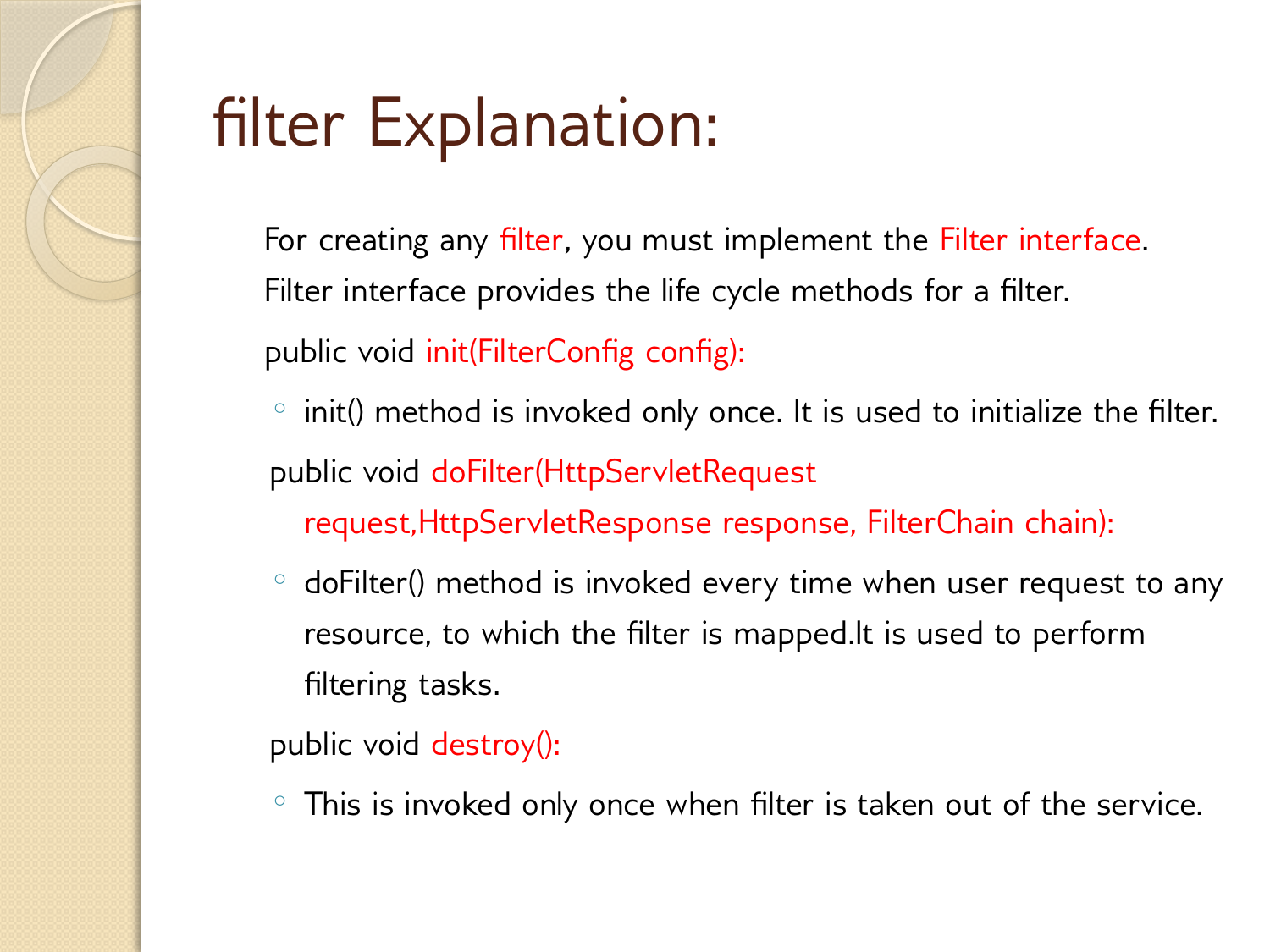

# filter Explanation:
	For creating any filter, you must implement the Filter interface. Filter interface provides the life cycle methods for a filter.
	public void init(FilterConfig config):
init() method is invoked only once. It is used to initialize the filter.
public void doFilter(HttpServletRequest request,HttpServletResponse response, FilterChain chain):
doFilter() method is invoked every time when user request to any resource, to which the filter is mapped.It is used to perform filtering tasks.
public void destroy():
This is invoked only once when filter is taken out of the service.